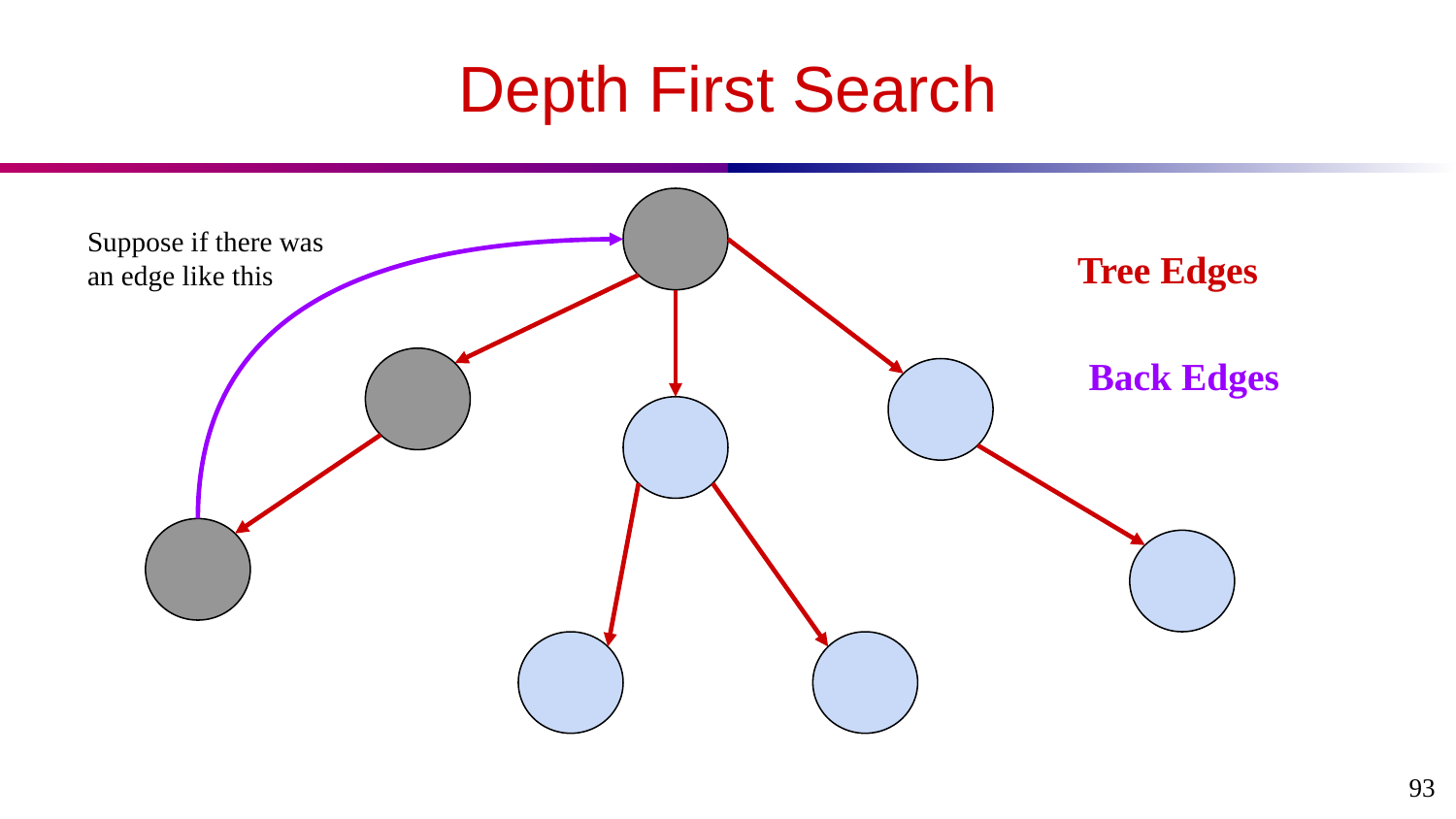

# Depth First Search

Suppose if there was an edge like this
Tree Edges
Back Edges

93